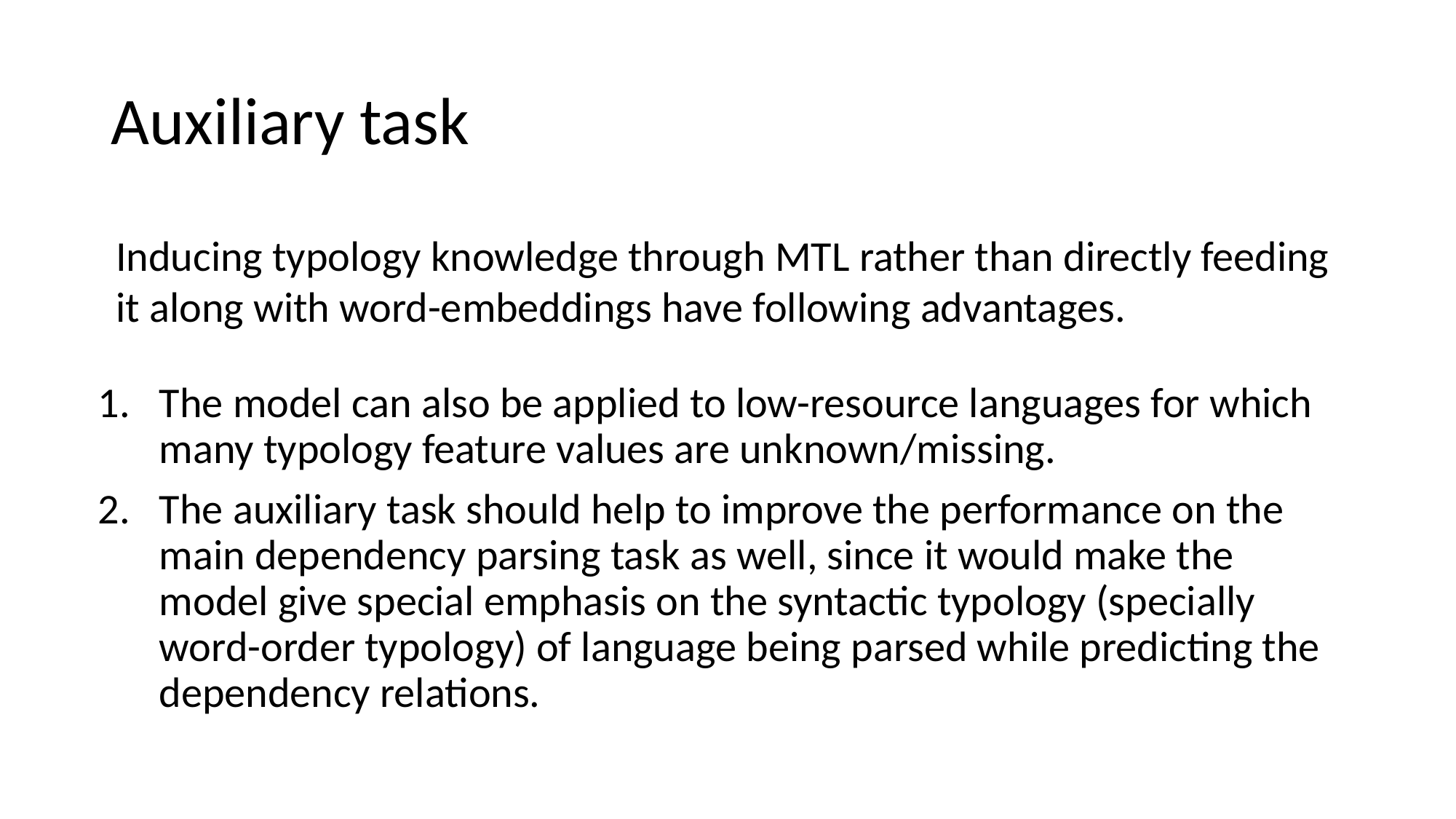

# Auxiliary task
Inducing typology knowledge through MTL rather than directly feeding it along with word-embeddings have following advantages.
The model can also be applied to low-resource languages for which many typology feature values are unknown/missing.
The auxiliary task should help to improve the performance on the main dependency parsing task as well, since it would make the model give special emphasis on the syntactic typology (specially word-order typology) of language being parsed while predicting the dependency relations.